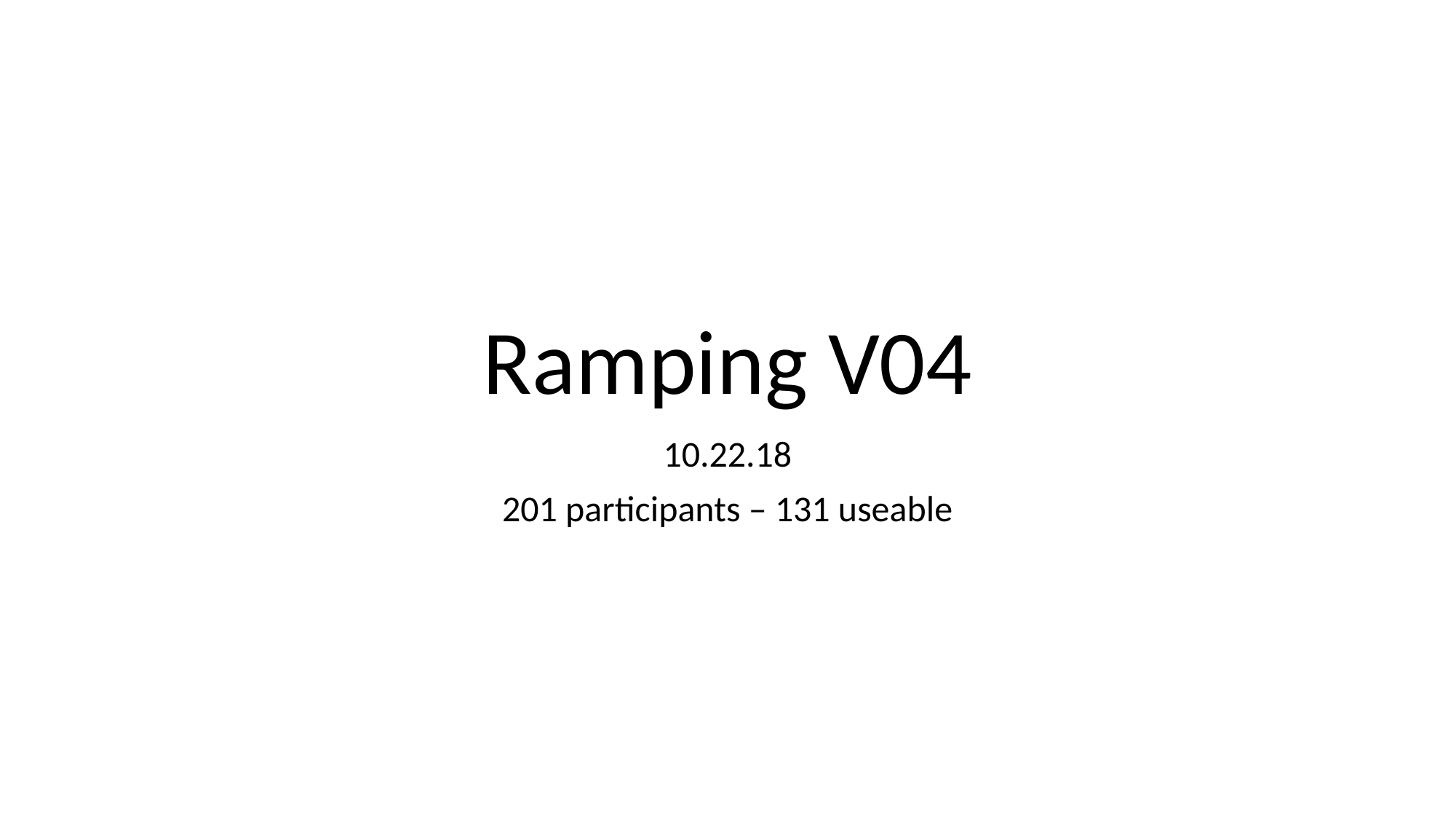

# Ramping V04
10.22.18
201 participants – 131 useable